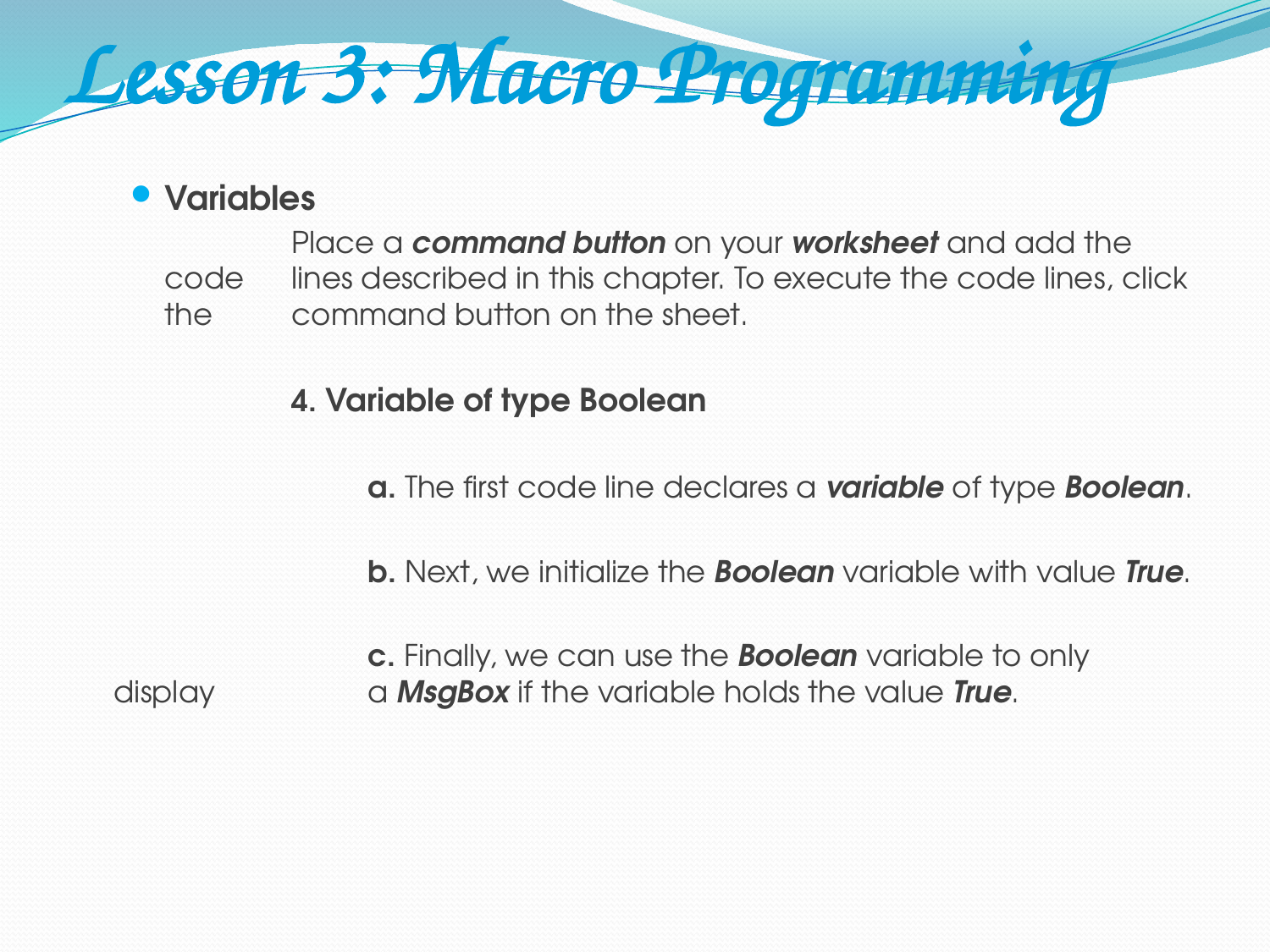

# Lesson 3: Macro Programming
Variables
		Place a command button on your worksheet and add the code 	lines described in this chapter. To execute the code lines, click the 	command button on the sheet.

		4. Variable of type Boolean

			a. The first code line declares a variable of type Boolean.

			b. Next, we initialize the Boolean variable with value True.

			c. Finally, we can use the Boolean variable to only display 		a MsgBox if the variable holds the value True.